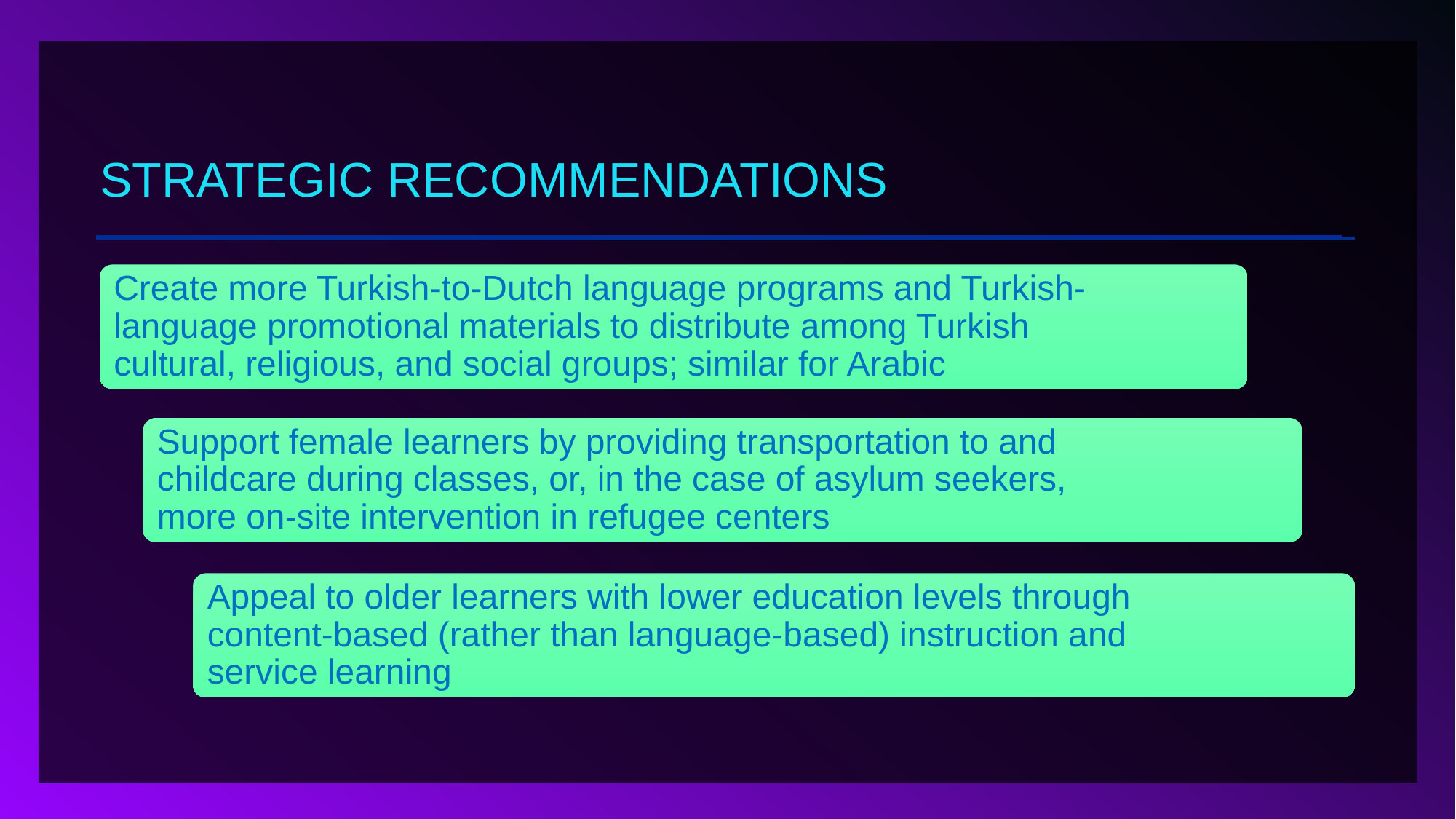

# Strategic recommendations
Create more Turkish-to-Dutch language programs and Turkish-language promotional materials to distribute among Turkish cultural, religious, and social groups; similar for Arabic
Support female learners by providing transportation to and childcare during classes, or, in the case of asylum seekers, more on-site intervention in refugee centers
Appeal to older learners with lower education levels through content-based (rather than language-based) instruction and service learning